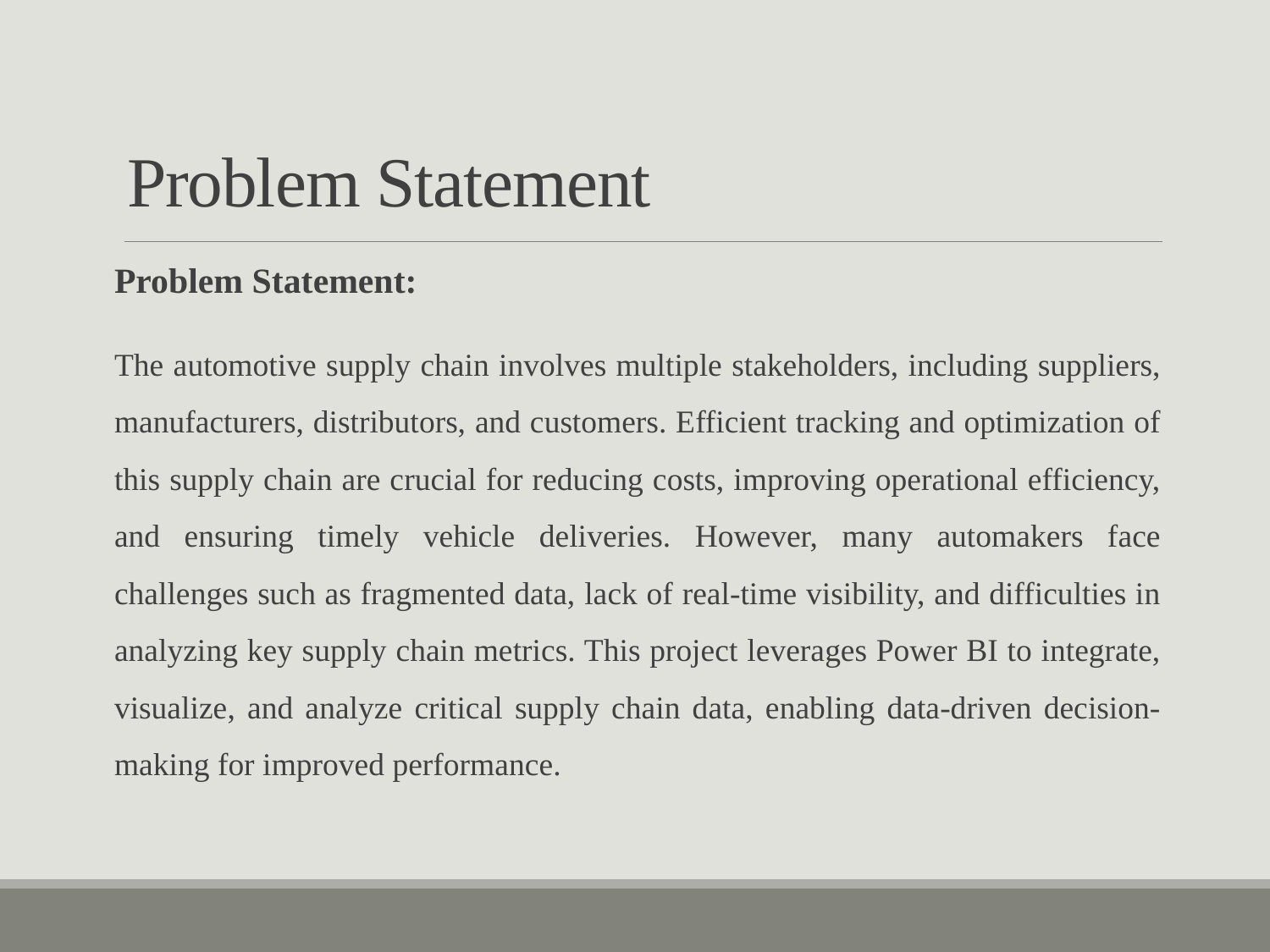

# Problem Statement
Problem Statement:
The automotive supply chain involves multiple stakeholders, including suppliers, manufacturers, distributors, and customers. Efficient tracking and optimization of this supply chain are crucial for reducing costs, improving operational efficiency, and ensuring timely vehicle deliveries. However, many automakers face challenges such as fragmented data, lack of real-time visibility, and difficulties in analyzing key supply chain metrics. This project leverages Power BI to integrate, visualize, and analyze critical supply chain data, enabling data-driven decision-making for improved performance.